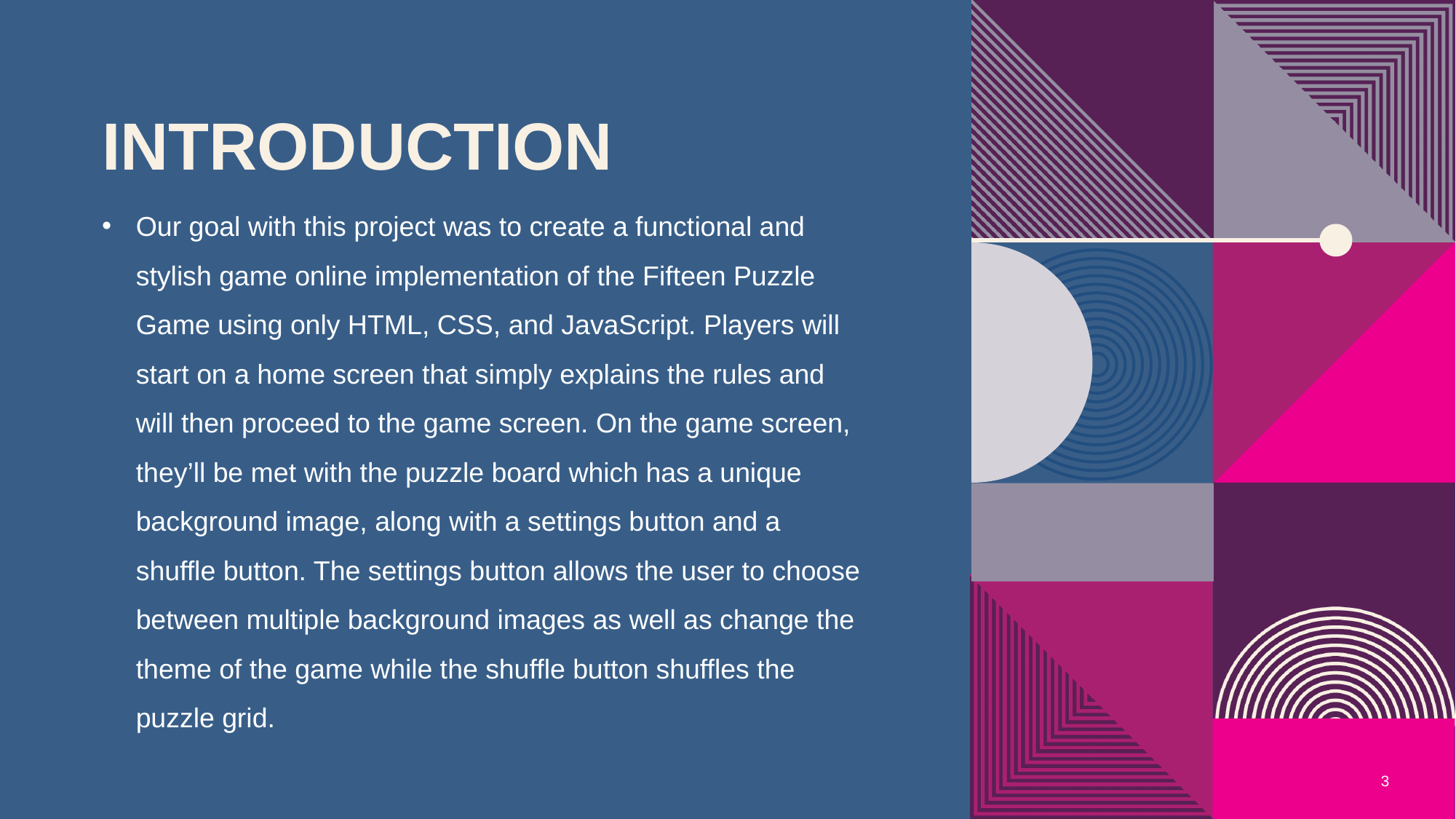

# Introduction
Our goal with this project was to create a functional and stylish game online implementation of the Fifteen Puzzle Game using only HTML, CSS, and JavaScript. Players will start on a home screen that simply explains the rules and will then proceed to the game screen. On the game screen, they’ll be met with the puzzle board which has a unique background image, along with a settings button and a shuffle button. The settings button allows the user to choose between multiple background images as well as change the theme of the game while the shuffle button shuffles the puzzle grid.
3